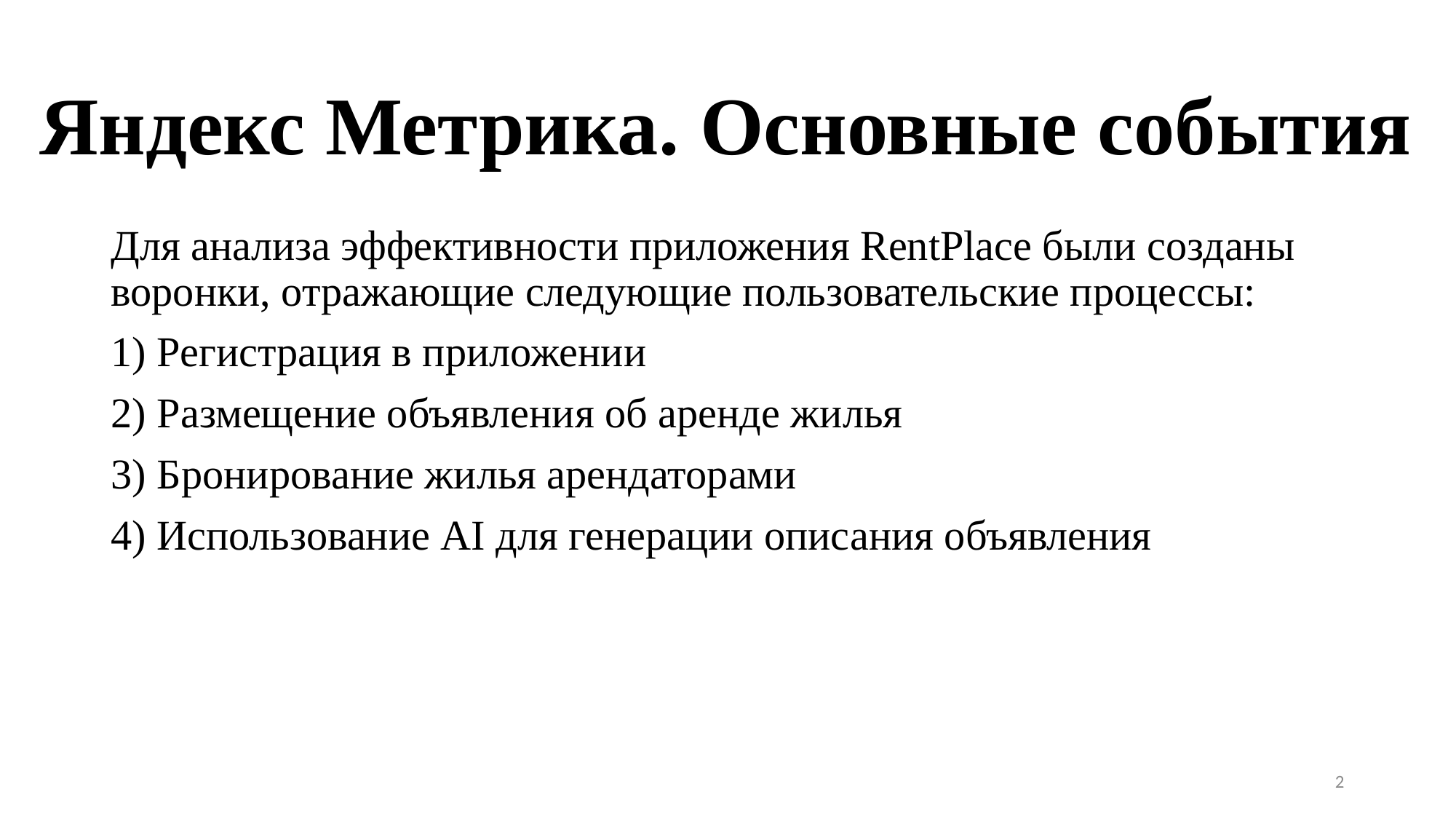

# Яндекс Метрика. Основные события
Для анализа эффективности приложения RentPlace были созданы воронки, отражающие следующие пользовательские процессы:
1) Регистрация в приложении
2) Размещение объявления об аренде жилья
3) Бронирование жилья арендаторами
4) Использование AI для генерации описания объявления
2